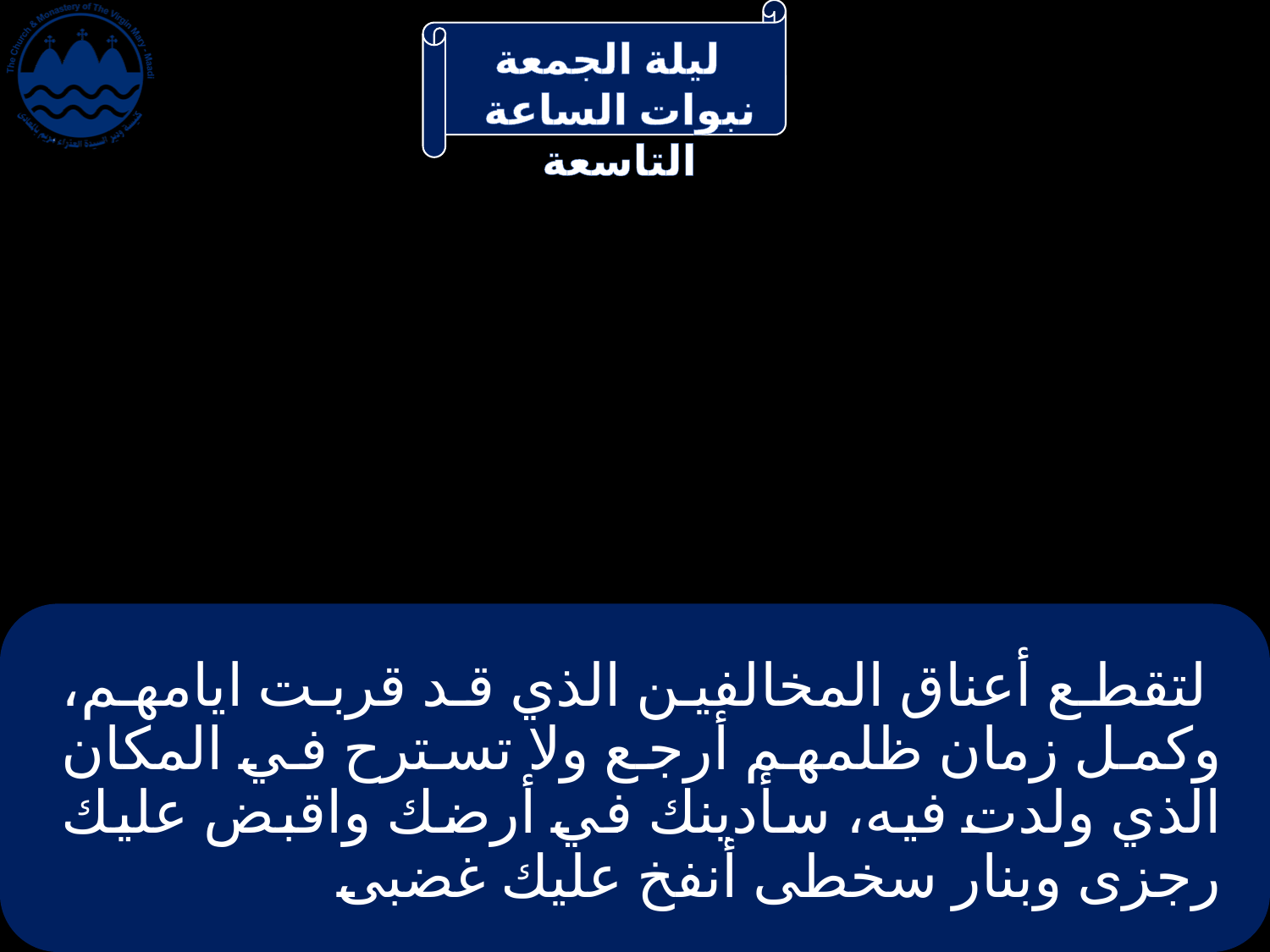

# لتقطع أعناق المخالفين الذي قد قربت ايامهم، وكمل زمان ظلمهم أرجع ولا تسترح في المكان الذي ولدت فيه، سأدينك في أرضك واقبض عليك رجزى وبنار سخطى أنفخ عليك غضبى